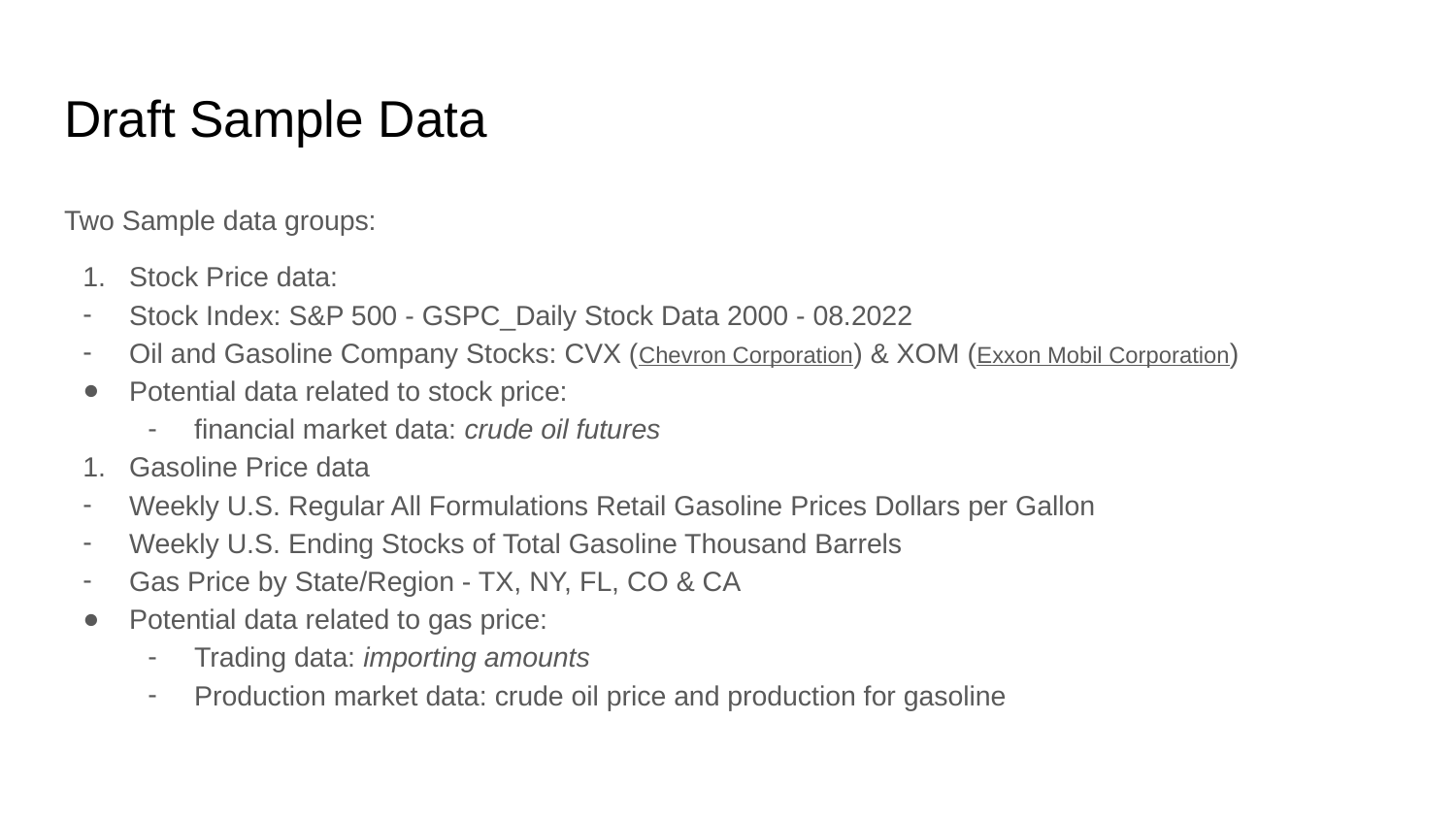

# Draft Sample Data
Two Sample data groups:
Stock Price data:
Stock Index: S&P 500 - GSPC_Daily Stock Data 2000 - 08.2022
Oil and Gasoline Company Stocks: CVX (Chevron Corporation) & XOM (Exxon Mobil Corporation)
Potential data related to stock price:
financial market data: crude oil futures
Gasoline Price data
Weekly U.S. Regular All Formulations Retail Gasoline Prices Dollars per Gallon
Weekly U.S. Ending Stocks of Total Gasoline Thousand Barrels
Gas Price by State/Region - TX, NY, FL, CO & CA
Potential data related to gas price:
Trading data: importing amounts
Production market data: crude oil price and production for gasoline